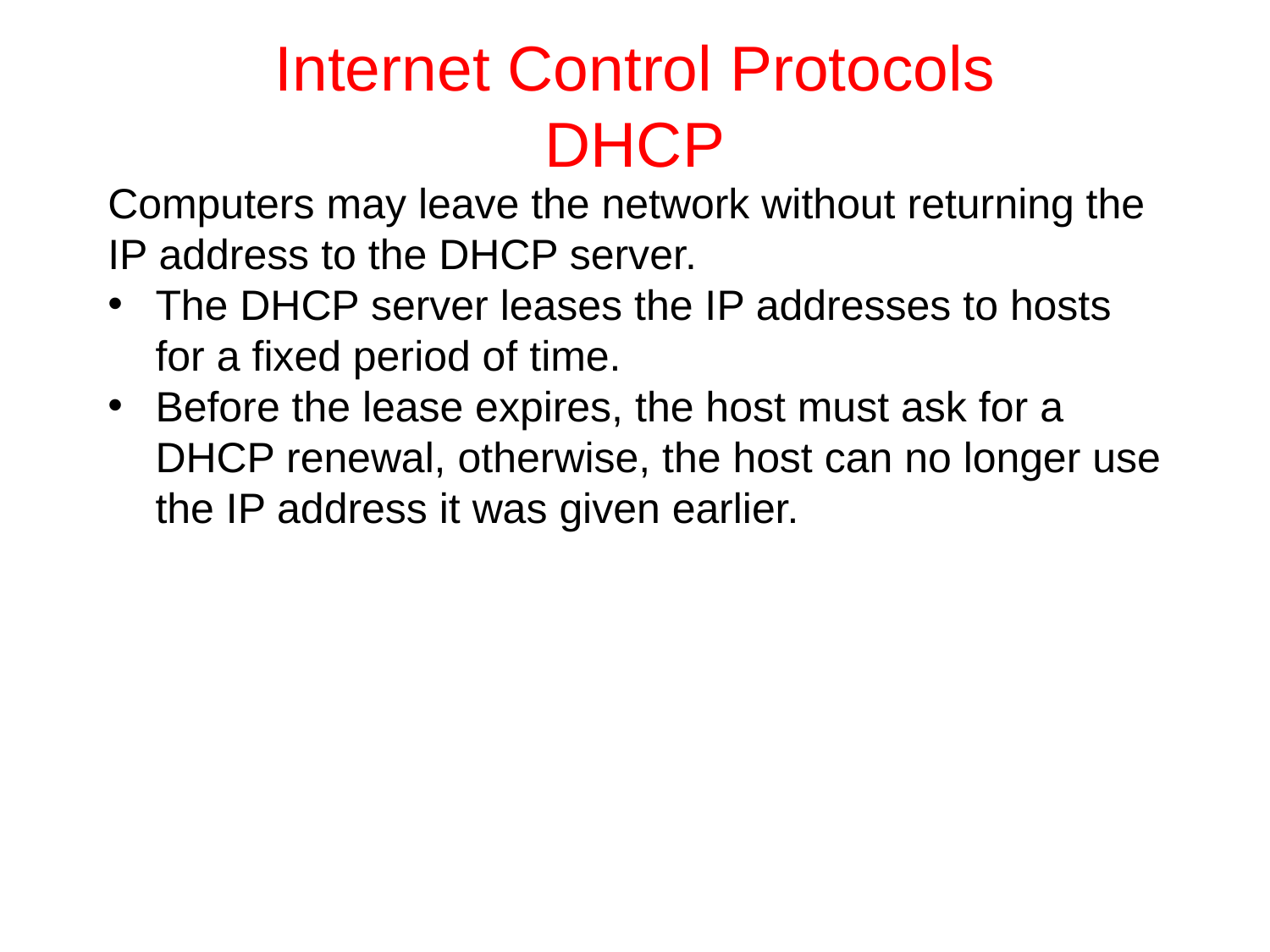

# Internet Control Protocols DHCP
Computers may leave the network without returning the IP address to the DHCP server.
The DHCP server leases the IP addresses to hosts for a fixed period of time.
Before the lease expires, the host must ask for a DHCP renewal, otherwise, the host can no longer use the IP address it was given earlier.